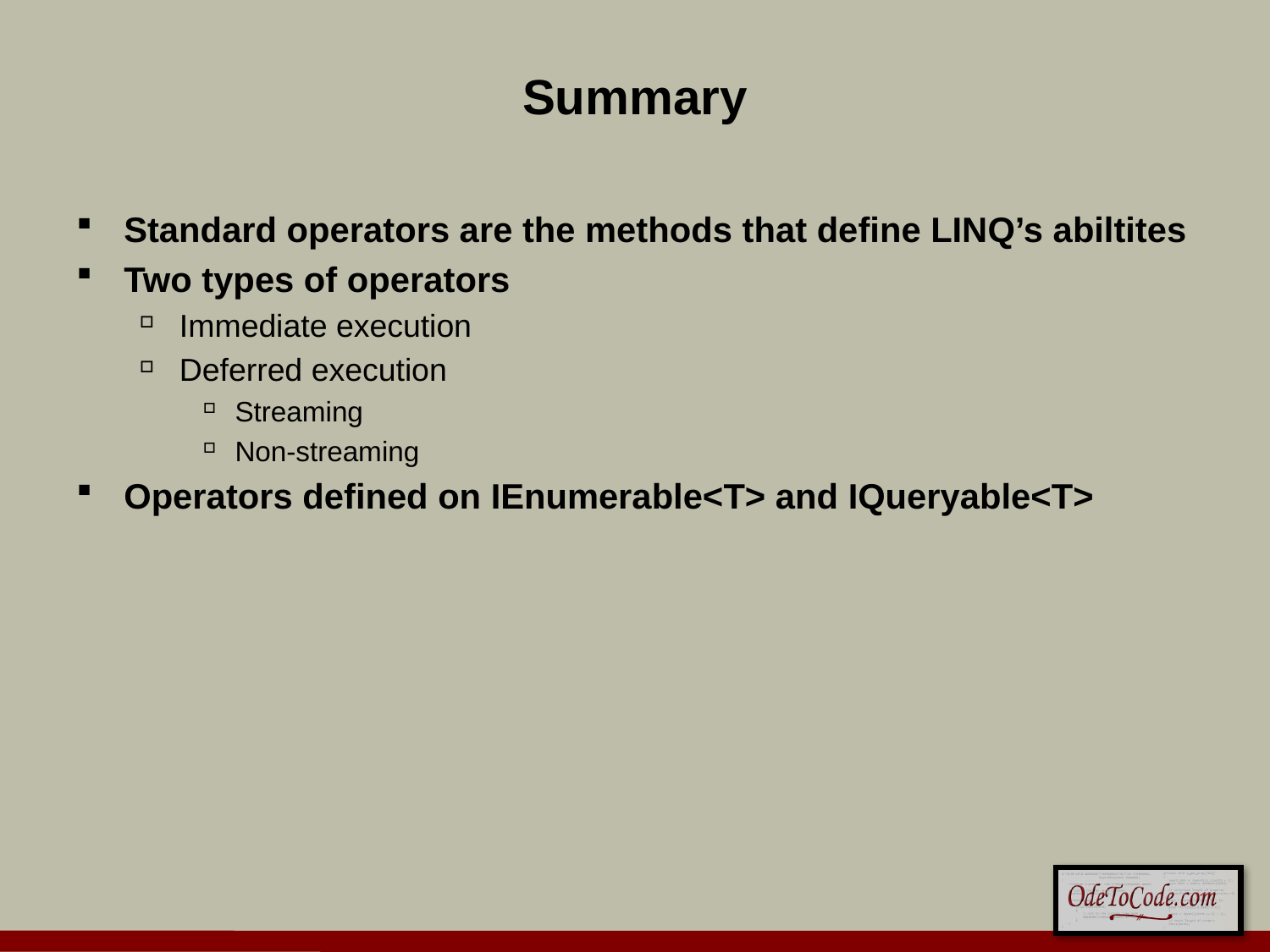

# Summary
Standard operators are the methods that define LINQ’s abiltites
Two types of operators
Immediate execution
Deferred execution
Streaming
Non-streaming
Operators defined on IEnumerable<T> and IQueryable<T>